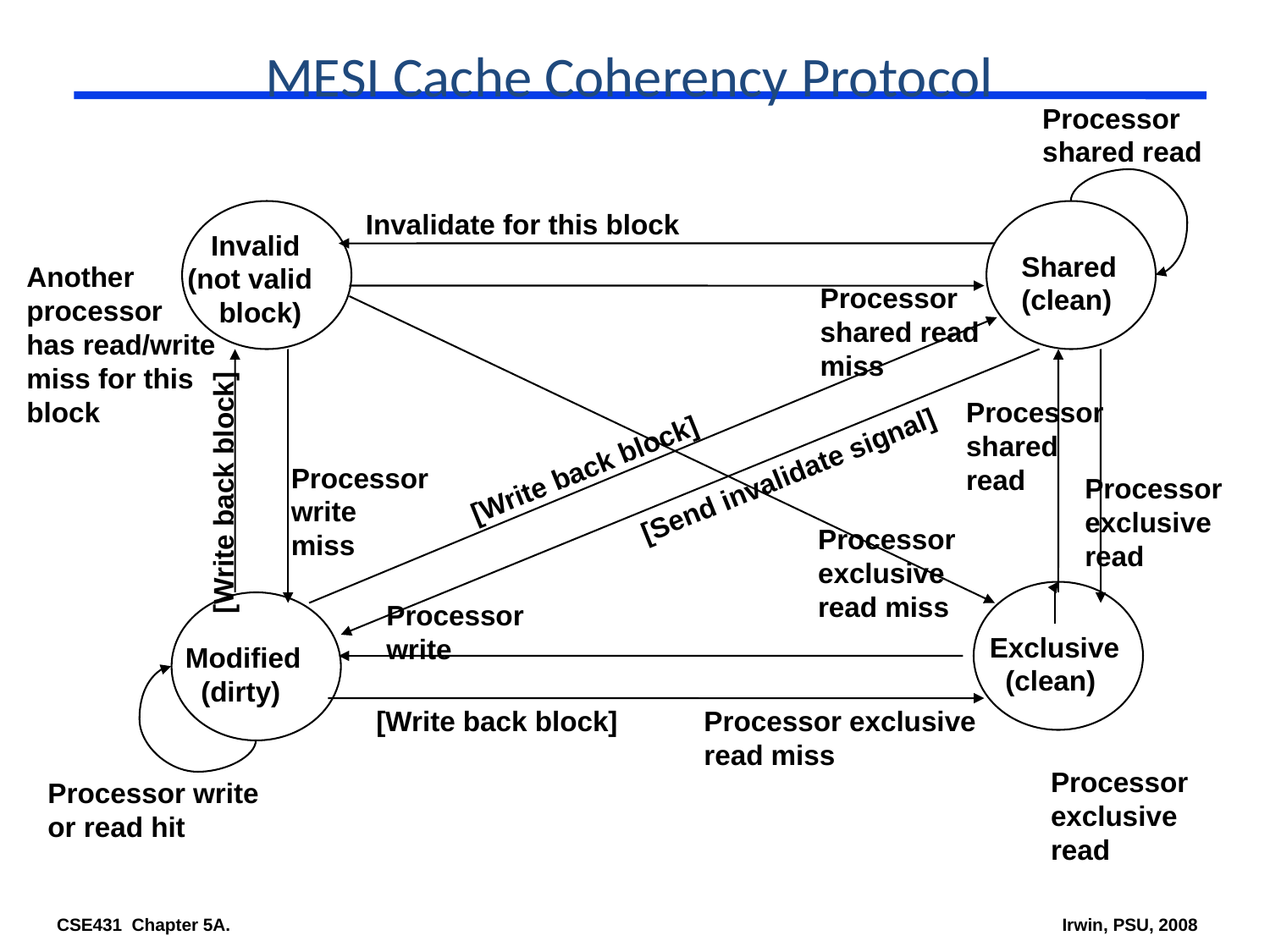

# MESI Cache Coherency Protocol

Processor
shared read

Invalidate for this block

   Invalid
(not valid
    block)

Shared
(clean)
Another
processor
has read/write
miss for this
block
Processor
shared read
miss

Processor
shared
read
[Write back block]
[Send invalidate signal]
Processor
write
miss
Processor
exclusive
read
[Write back block]
Processor
exclusive
read miss

Processor
write
Exclusive
  (clean)
Modified
  (dirty)

[Write back block]
Processor exclusive
read miss
Processor
exclusive
read
Processor write
or read hit
CSE431  Chapter 5A.
Irwin, PSU, 2008